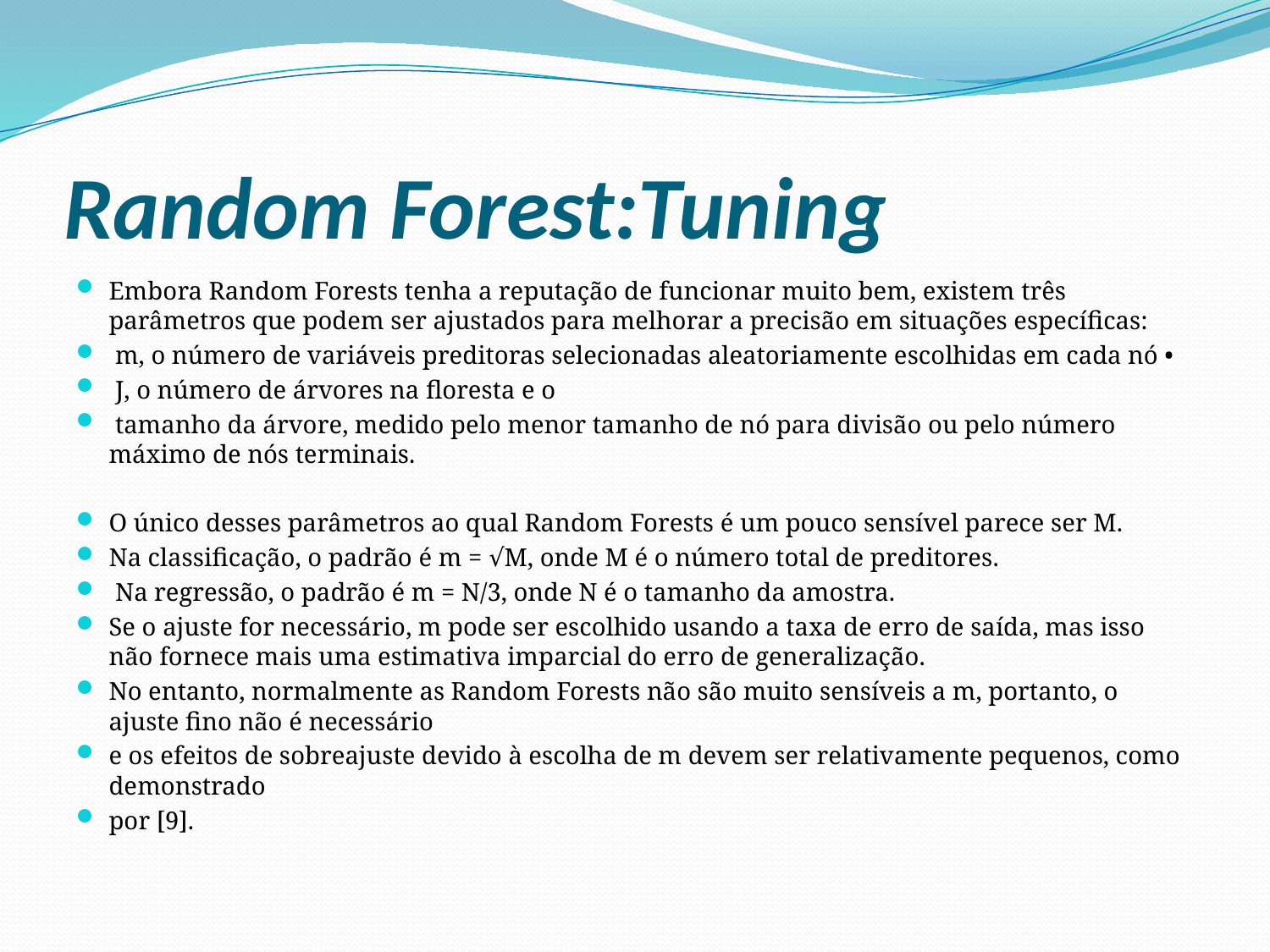

# Random Forest:Tuning
Embora Random Forests tenha a reputação de funcionar muito bem, existem três parâmetros que podem ser ajustados para melhorar a precisão em situações específicas:
 m, o número de variáveis ​​preditoras selecionadas aleatoriamente escolhidas em cada nó •
 J, o número de árvores na floresta e o
 tamanho da árvore, medido pelo menor tamanho de nó para divisão ou pelo número máximo de nós terminais.

O único desses parâmetros ao qual Random Forests é um pouco sensível parece ser M.
Na classificação, o padrão é m = √M, onde M é o número total de preditores.
 Na regressão, o padrão é m = N/3, onde N é o tamanho da amostra.
Se o ajuste for necessário, m pode ser escolhido usando a taxa de erro de saída, mas isso não fornece mais uma estimativa imparcial do erro de generalização.
No entanto, normalmente as Random Forests não são muito sensíveis a m, portanto, o ajuste fino não é necessário
e os efeitos de sobreajuste devido à escolha de m devem ser relativamente pequenos, como demonstrado
por [9].